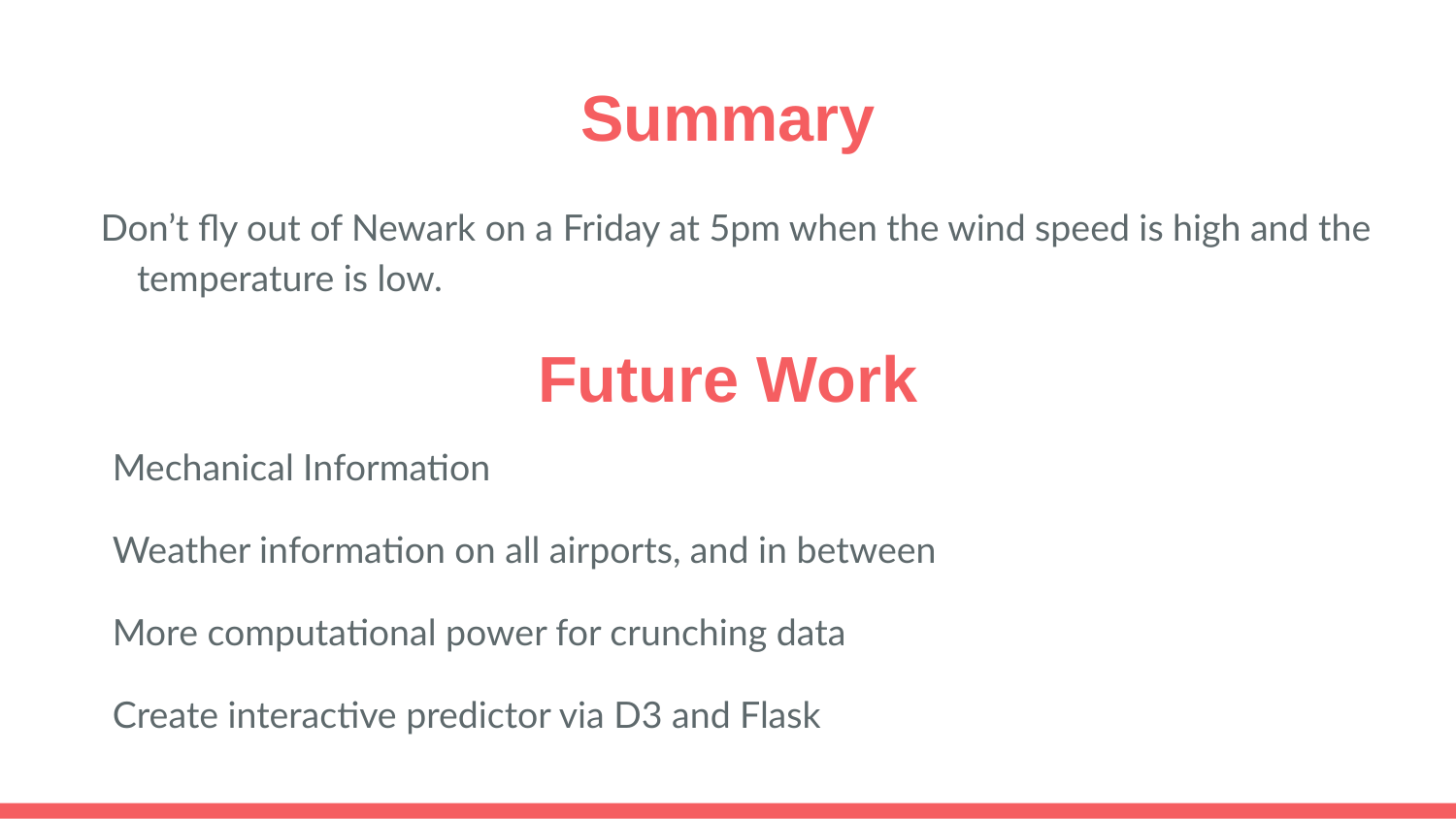

# Summary
Don’t fly out of Newark on a Friday at 5pm when the wind speed is high and the temperature is low.
Future Work
Mechanical Information
Weather information on all airports, and in between
More computational power for crunching data
Create interactive predictor via D3 and Flask